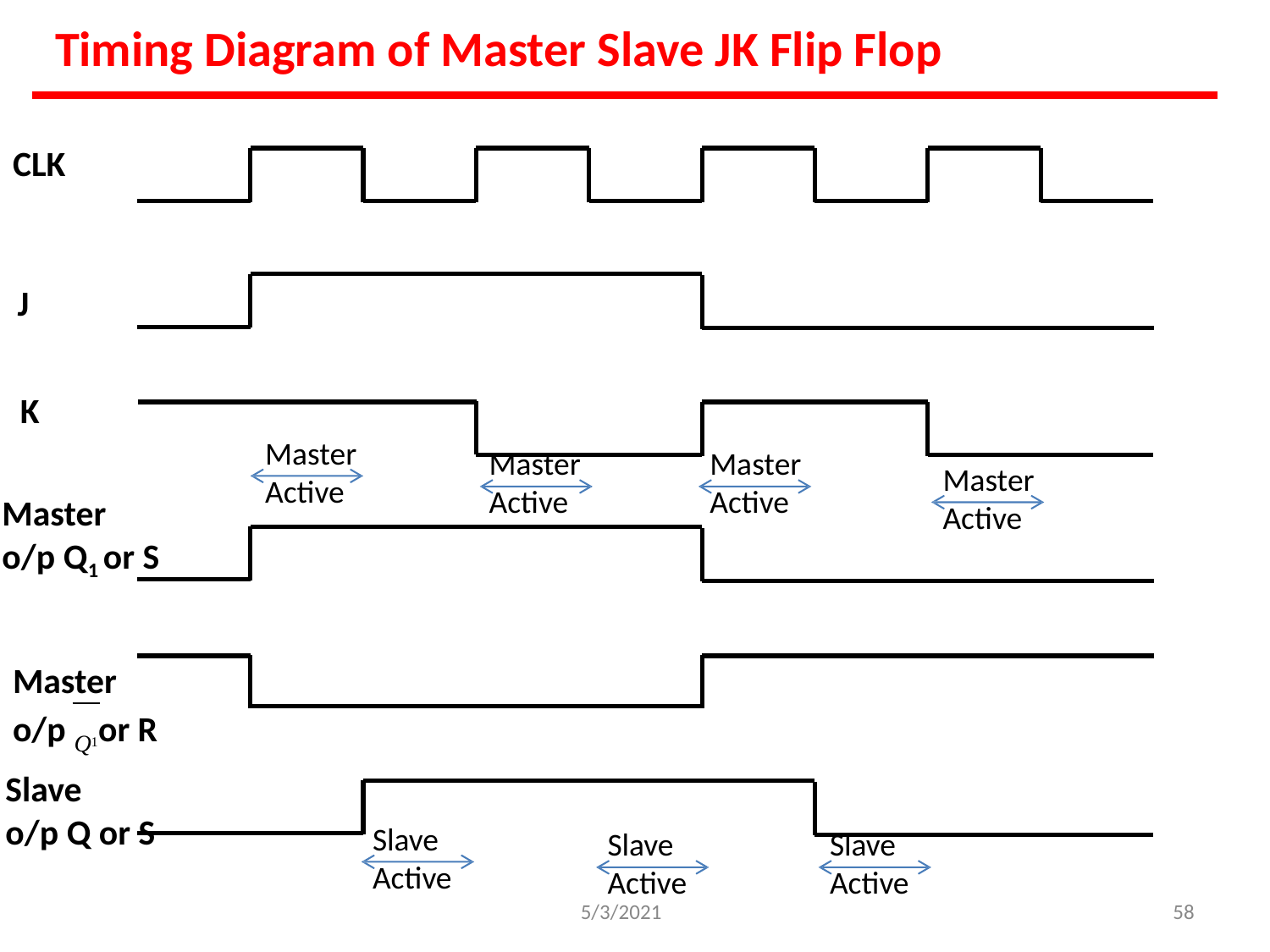

# Timing Diagram of Master Slave JK Flip Flop

CLK

J

K

Master
Master
Active
Master
Active

Master
Active

Active

Master

o/p Q1 or S

Master  o/p Q1or R
Slave
o/p Q or S

Slave
Active
Slave
Active
Slave
Active

5/3/2021
58